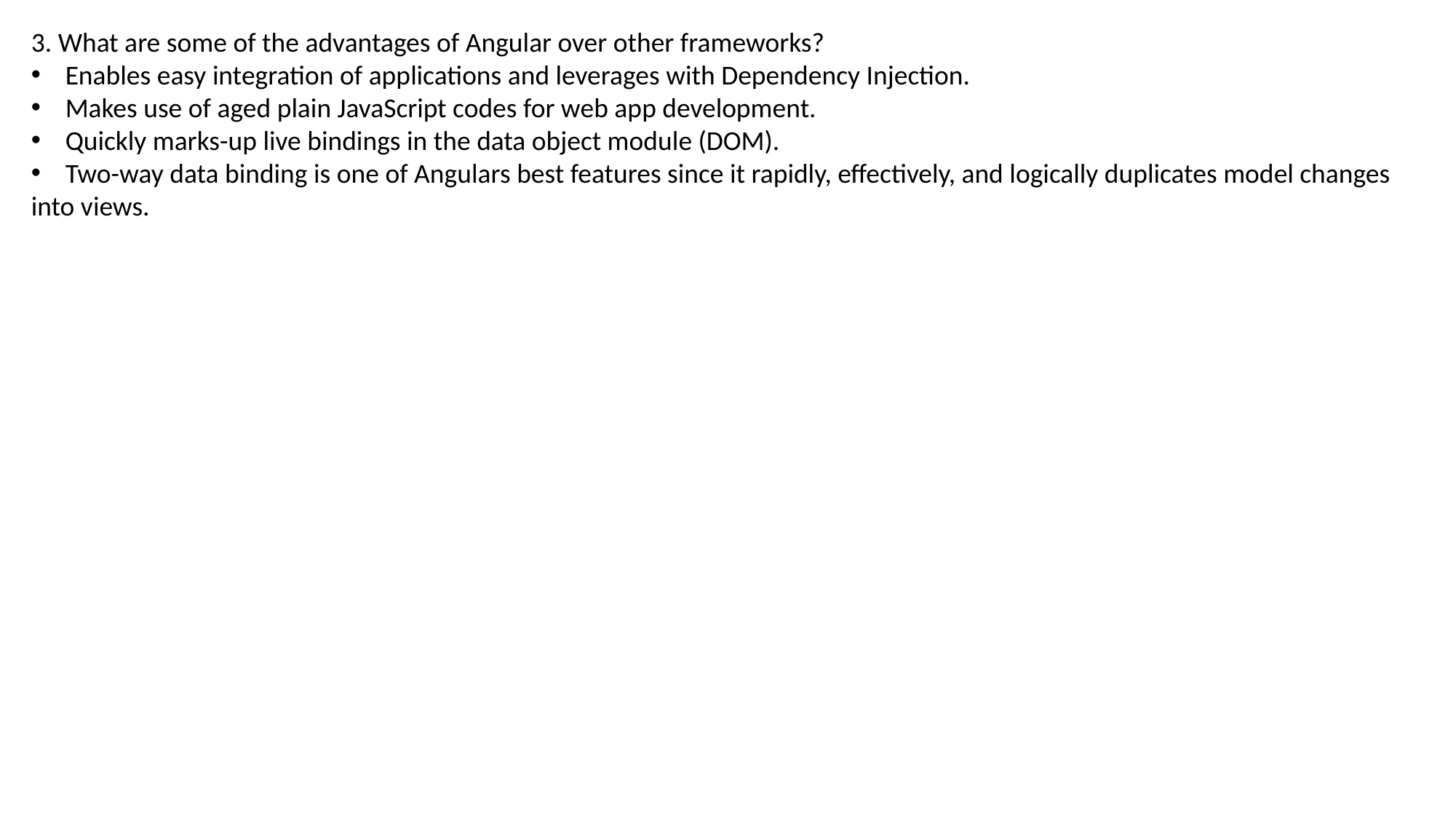

3. What are some of the advantages of Angular over other frameworks?
Enables easy integration of applications and leverages with Dependency Injection.
Makes use of aged plain JavaScript codes for web app development.
Quickly marks-up live bindings in the data object module (DOM).
Two-way data binding is one of Angulars best features since it rapidly, effectively, and logically duplicates model changes
into views.